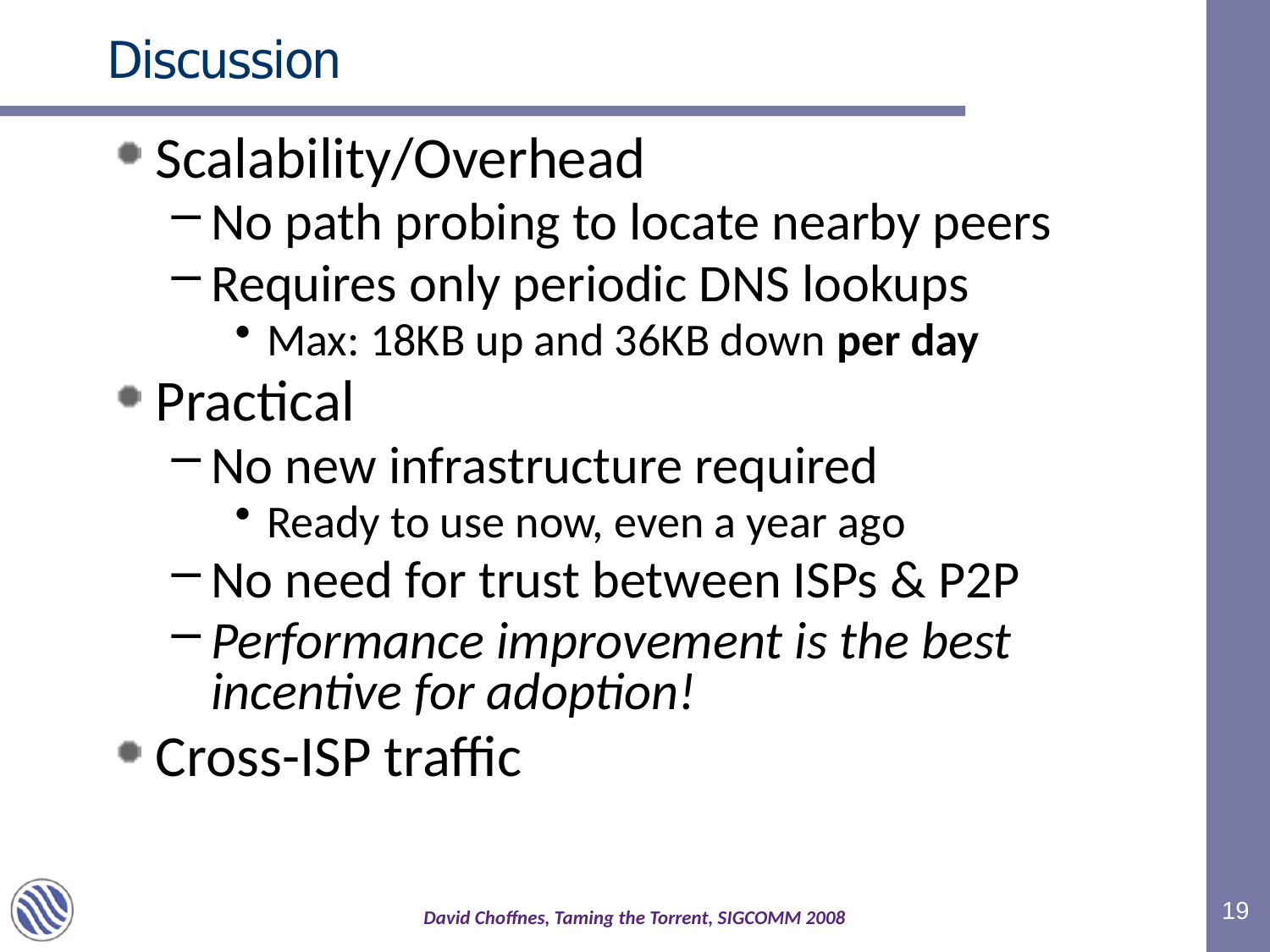

# Discussion
Scalability/Overhead
No path probing to locate nearby peers
Requires only periodic DNS lookups
Max: 18KB up and 36KB down per day
Practical
No new infrastructure required
Ready to use now, even a year ago
No need for trust between ISPs & P2P
Performance improvement is the best incentive for adoption!
Cross-ISP traffic

19
David Choffnes, Taming the Torrent, SIGCOMM 2008